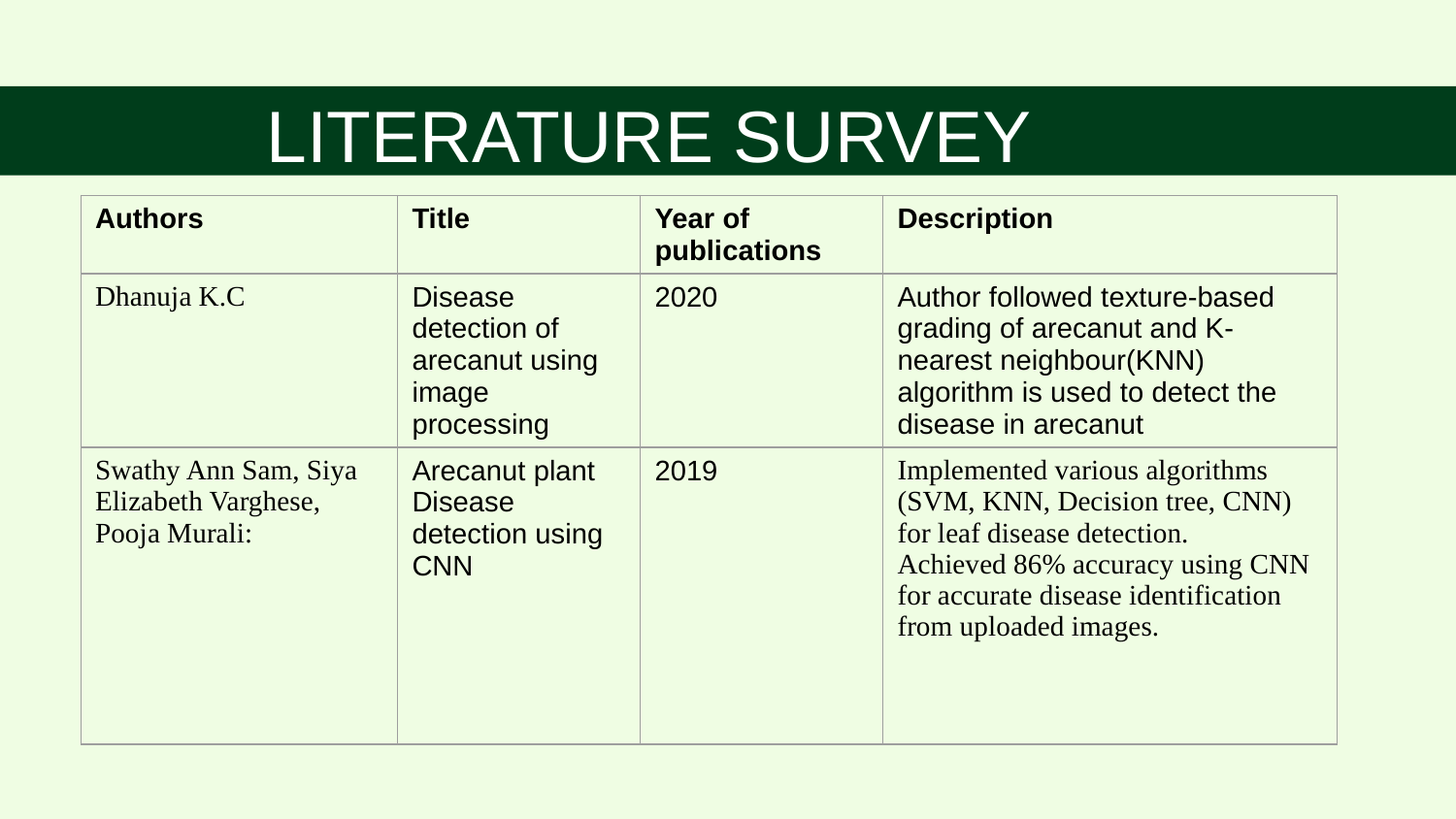

# LITERATURE SURVEY
| Authors | Title | Year of publications | Description |
| --- | --- | --- | --- |
| Dhanuja K.C | Disease detection of arecanut using image processing | 2020 | Author followed texture-based grading of arecanut and K-nearest neighbour(KNN) algorithm is used to detect the disease in arecanut |
| Swathy Ann Sam, Siya Elizabeth Varghese, Pooja Murali: | Arecanut plant Disease detection using CNN | 2019 | Implemented various algorithms (SVM, KNN, Decision tree, CNN) for leaf disease detection. Achieved 86% accuracy using CNN for accurate disease identification from uploaded images. |